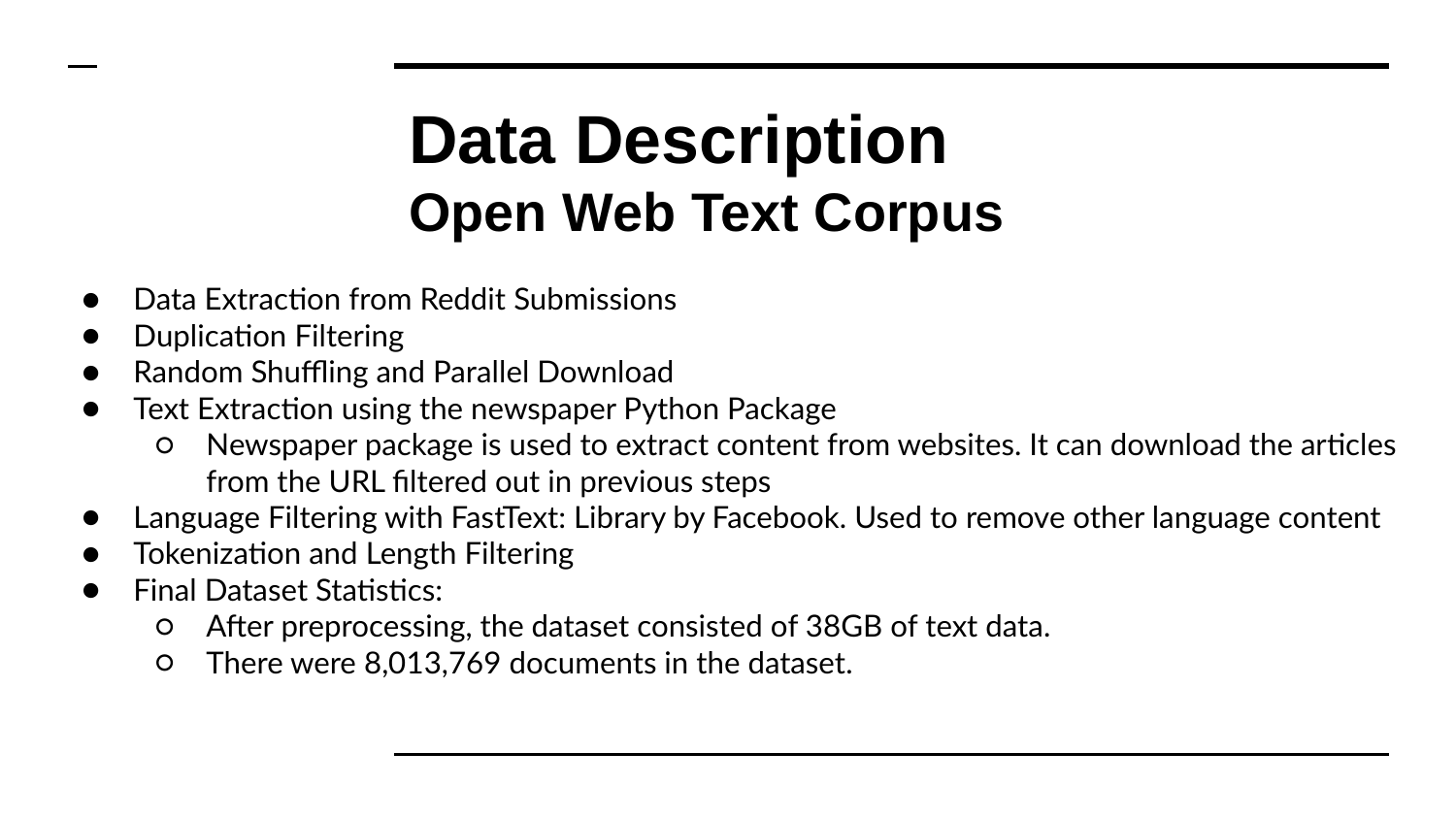

# Data Description
Open Web Text Corpus
Data Extraction from Reddit Submissions
Duplication Filtering
Random Shuffling and Parallel Download
Text Extraction using the newspaper Python Package
Newspaper package is used to extract content from websites. It can download the articles from the URL filtered out in previous steps
Language Filtering with FastText: Library by Facebook. Used to remove other language content
Tokenization and Length Filtering
Final Dataset Statistics:
After preprocessing, the dataset consisted of 38GB of text data.
There were 8,013,769 documents in the dataset.